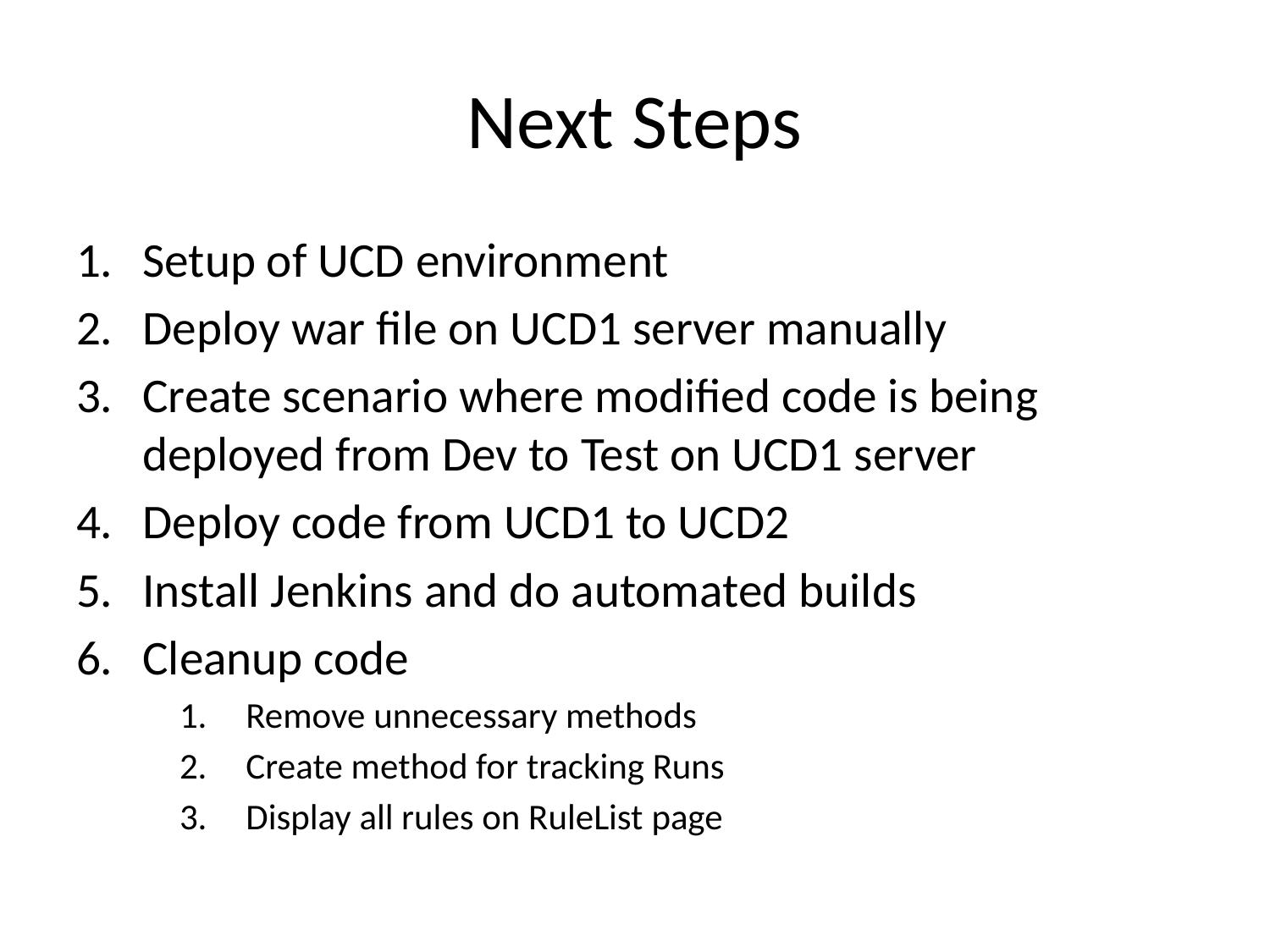

# Next Steps
Setup of UCD environment
Deploy war file on UCD1 server manually
Create scenario where modified code is being deployed from Dev to Test on UCD1 server
Deploy code from UCD1 to UCD2
Install Jenkins and do automated builds
Cleanup code
Remove unnecessary methods
Create method for tracking Runs
Display all rules on RuleList page